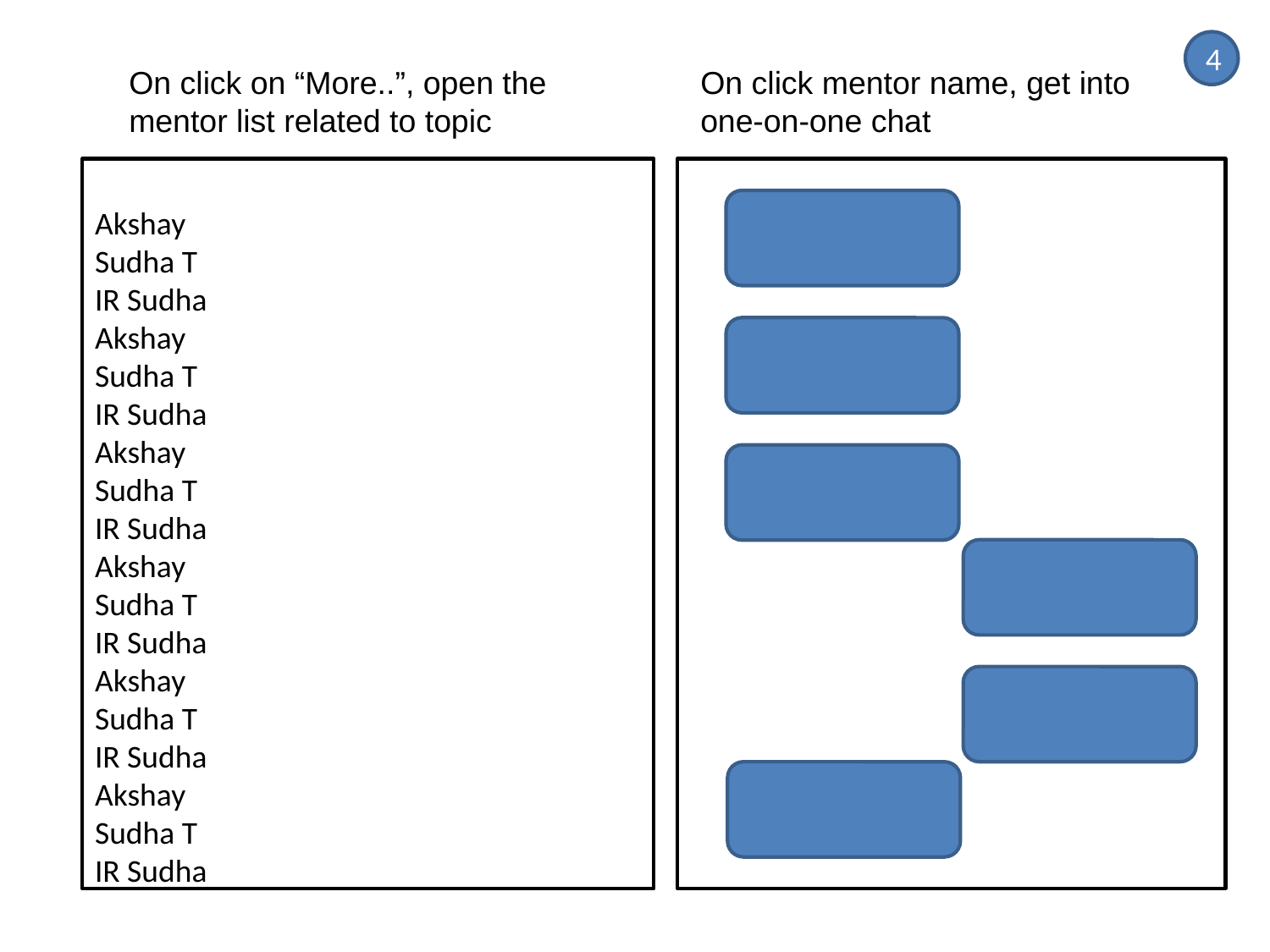

4
On click on “More..”, open the mentor list related to topic
On click mentor name, get into one-on-one chat

Akshay
Sudha T
IR Sudha
Akshay
Sudha T
IR Sudha
Akshay
Sudha T
IR Sudha
Akshay
Sudha T
IR Sudha
Akshay
Sudha T
IR Sudha
Akshay
Sudha T
IR Sudha